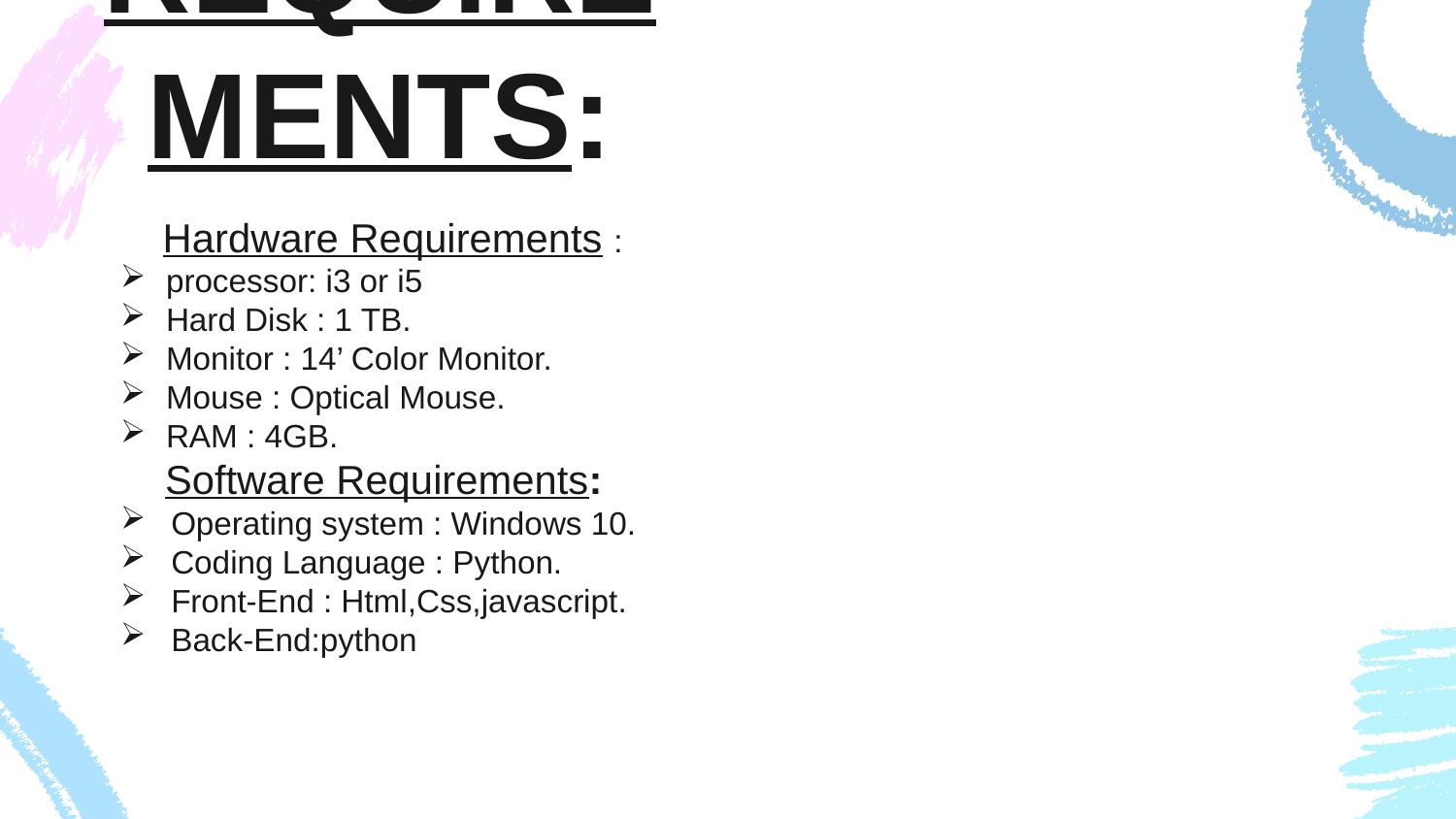

# REQUIREMENTS:
Hardware Requirements :
processor: i3 or i5
Hard Disk : 1 TB.
Monitor : 14’ Color Monitor.
Mouse : Optical Mouse.
RAM : 4GB.
    Software Requirements:
Operating system : Windows 10.
Coding Language : Python.
Front-End : Html,Css,javascript.
Back-End:python